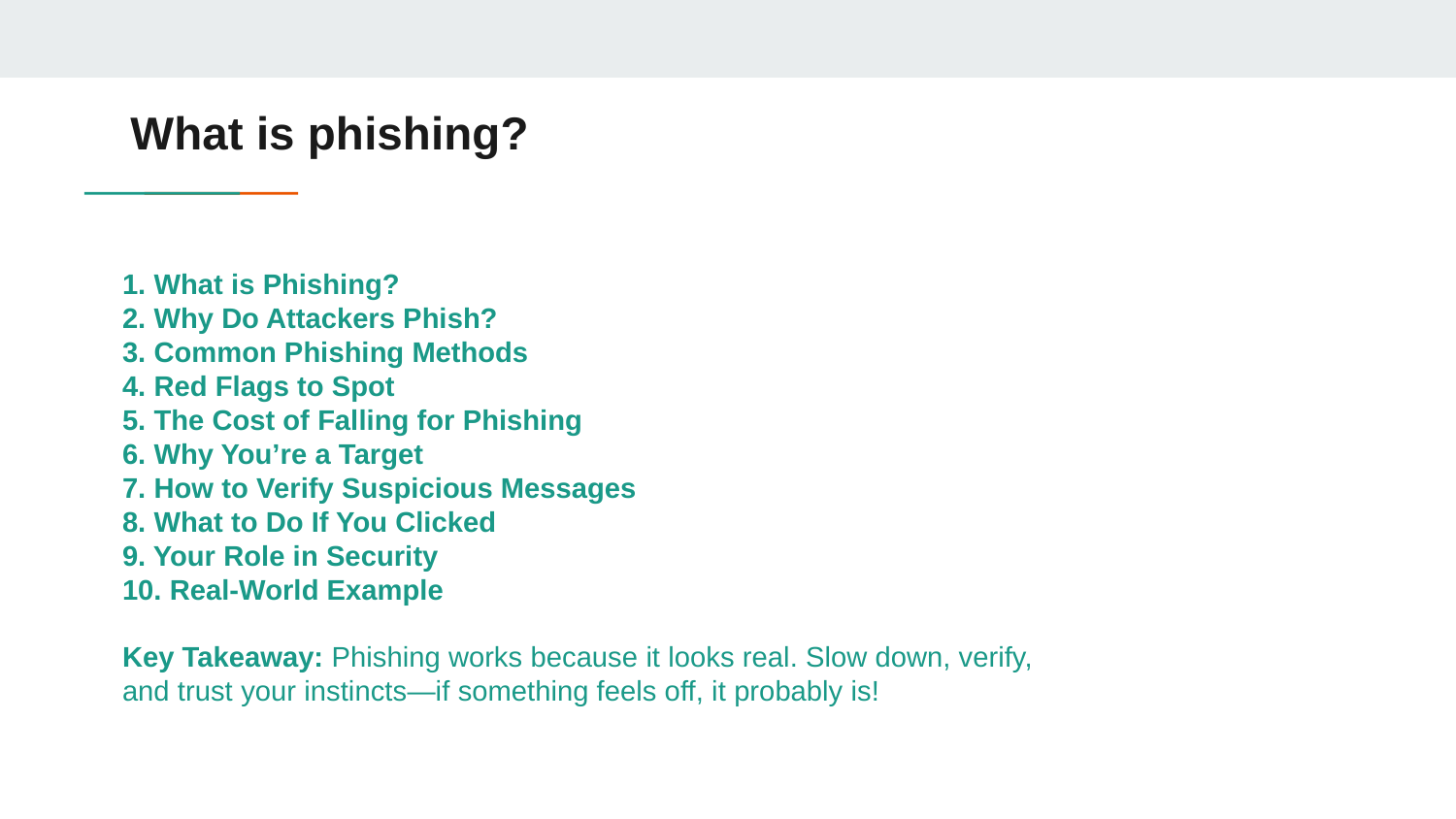

# What is phishing?
1. What is Phishing?
2. Why Do Attackers Phish?
3. Common Phishing Methods
4. Red Flags to Spot
5. The Cost of Falling for Phishing
6. Why You’re a Target
7. How to Verify Suspicious Messages
8. What to Do If You Clicked
9. Your Role in Security
10. Real-World Example

Key Takeaway: Phishing works because it looks real. Slow down, verify,
and trust your instincts—if something feels off, it probably is!